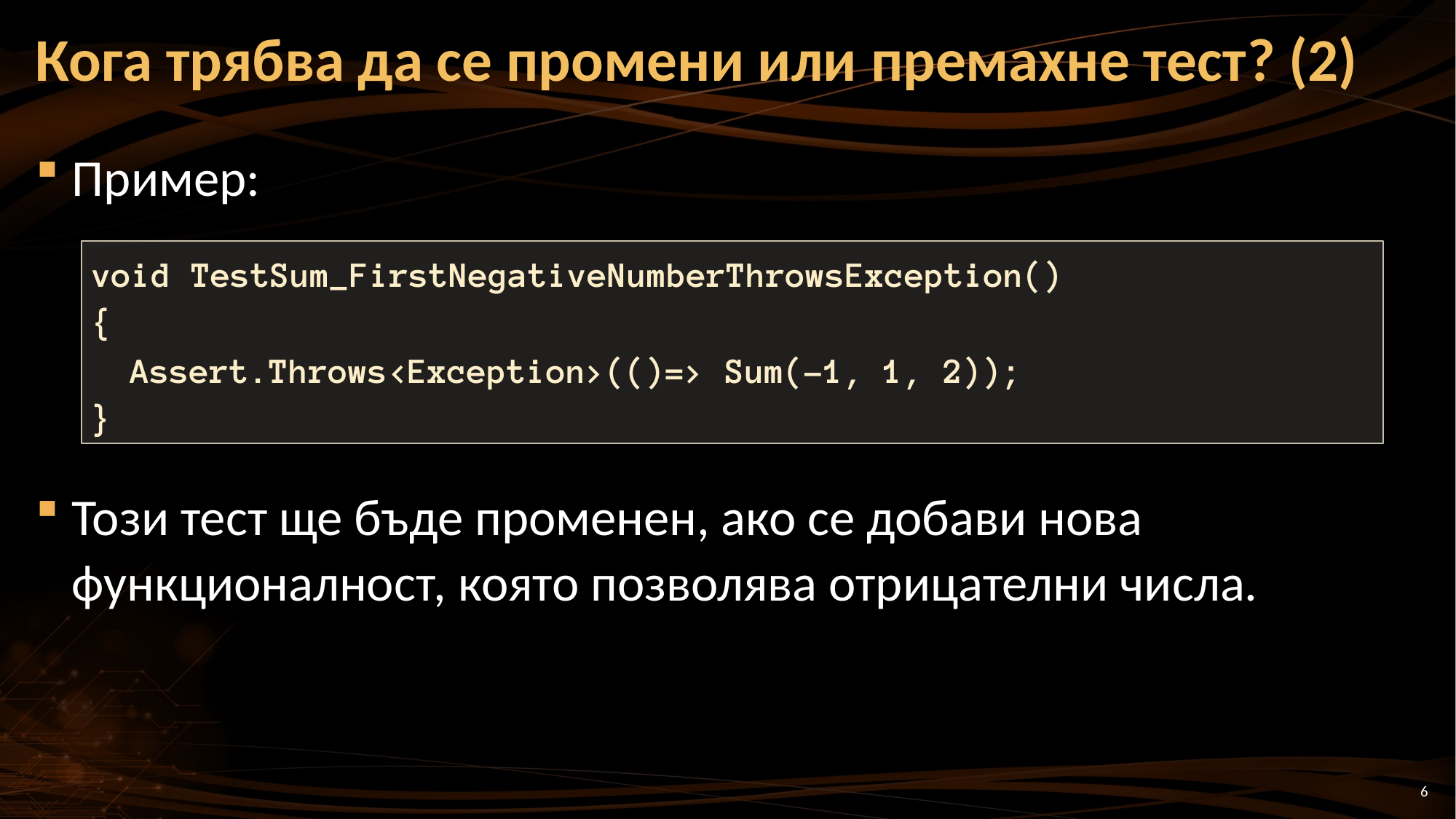

# Кога трябва да се промени или премахне тест? (2)
Пример:

Този тест ще бъде променен, ако се добави нова функционалност, която позволява отрицателни числа.
void TestSum_FirstNegativeNumberThrowsException()
{
	Assert.Throws<Exception>(()=> Sum(-1, 1, 2));
}
6